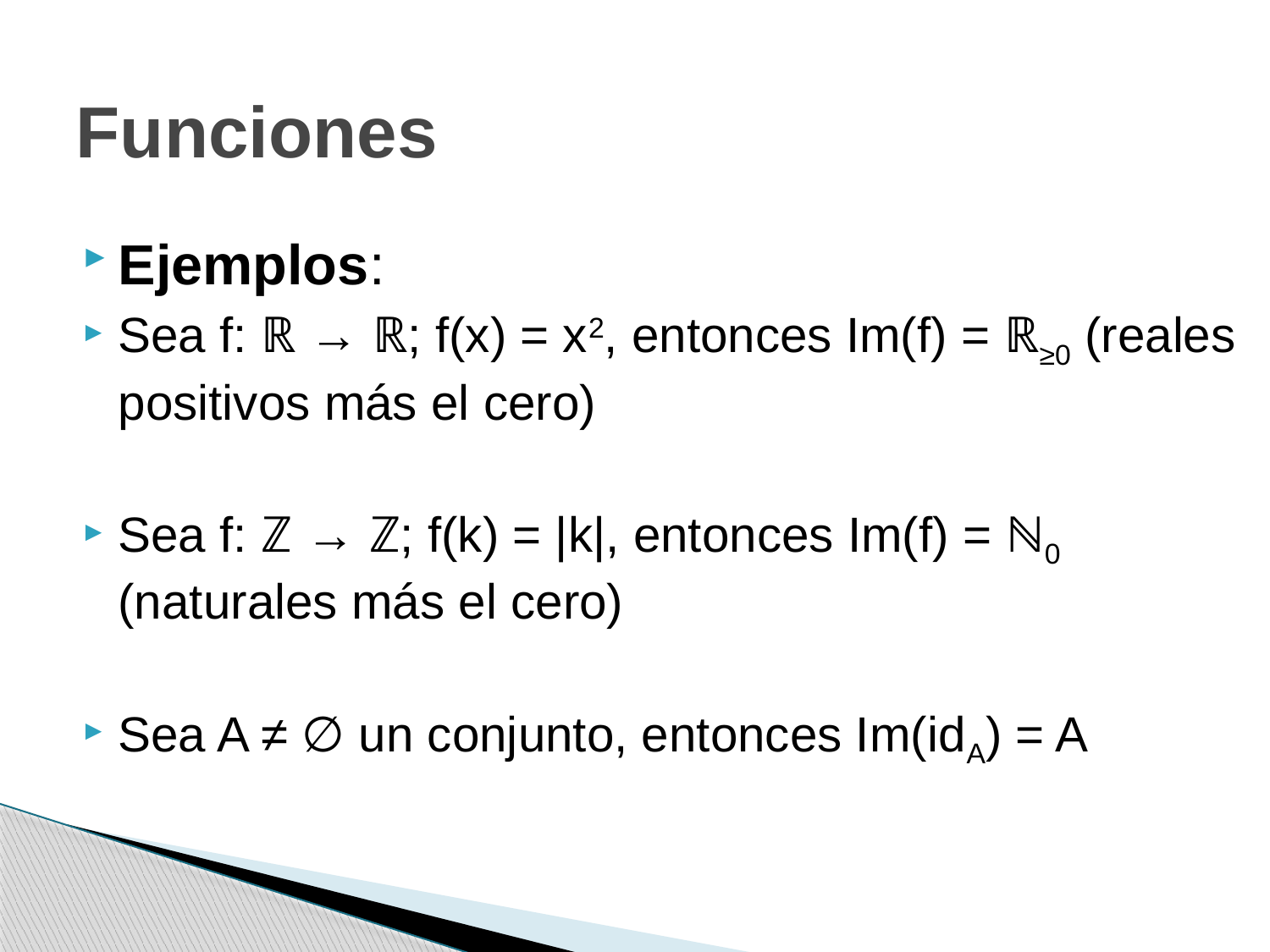

# Funciones
Ejemplos:
Sea f: ℝ → ℝ; f(x) = x2, entonces Im(f) = ℝ≥0 (reales positivos más el cero)

Sea f: ℤ → ℤ; f(k) = |k|, entonces Im(f) = ℕ0 (naturales más el cero)

Sea A ≠ ∅ un conjunto, entonces Im(idA) = A